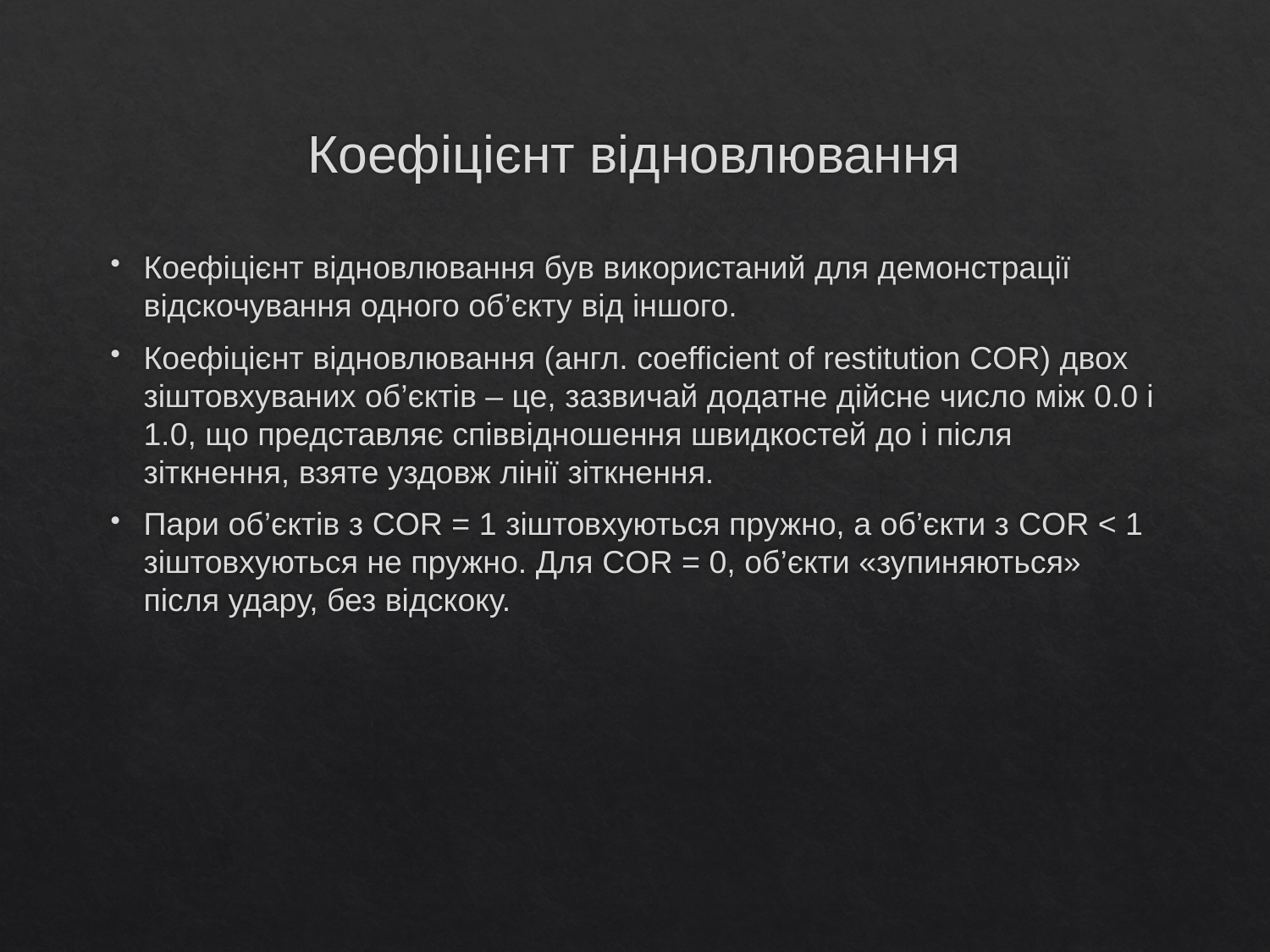

# Коефіцієнт відновлювання
Коефіцієнт відновлювання був використаний для демонстрації відскочування одного об’єкту від іншого.
Коефіцієнт відновлювання (англ. coefficient of restitution COR) двох зіштовхуваних об’єктів – це, зазвичай додатне дійсне число між 0.0 і 1.0, що представляє співвідношення швидкостей до і після зіткнення, взяте уздовж лінії зіткнення.
Пари об’єктів з COR = 1 зіштовхуються пружно, а об’єкти з COR < 1 зіштовхуються не пружно. Для COR = 0, об’єкти «зупиняються» після удару, без відскоку.